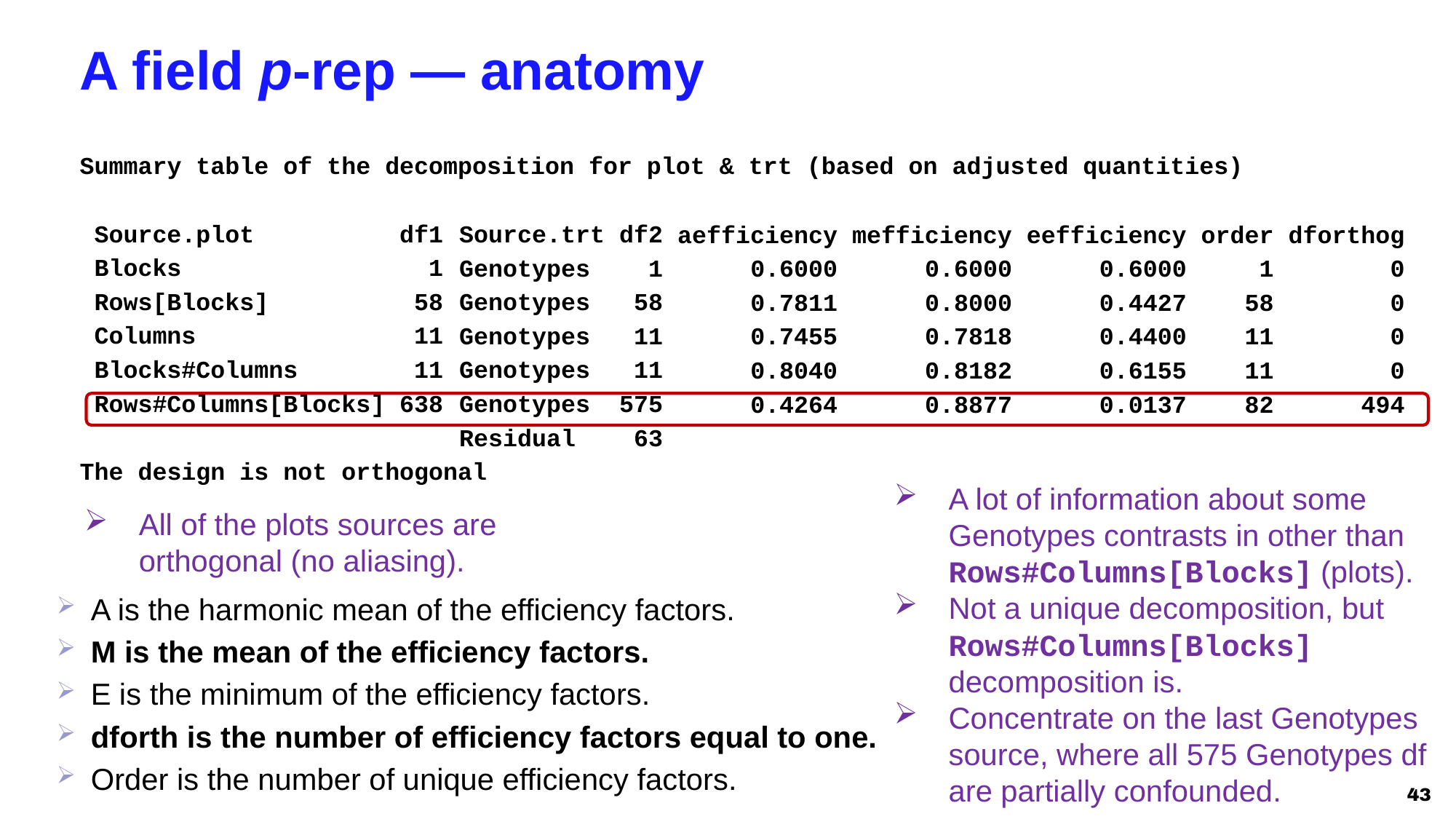

# A field p-rep — anatomy
Summary table of the decomposition for plot & trt (based on adjusted quantities)

 Source.plot          df1
 Blocks                 1
 Rows[Blocks]          58
 Columns               11
 Blocks#Columns        11
 Rows#Columns[Blocks] 638

The design is not orthogonal

Source.trt df2
Genotypes    1
Genotypes   58
Genotypes   11
Genotypes   11
Genotypes  575
Residual    63

aefficiency mefficiency eefficiency order dforthog
     0.6000      0.6000      0.6000     1        0
     0.7811      0.8000      0.4427    58        0
     0.7455      0.7818      0.4400    11        0
     0.8040      0.8182      0.6155    11        0
     0.4264      0.8877      0.0137    82      494

A lot of information about some Genotypes contrasts in other than Rows#Columns[Blocks] (plots).
Not a unique decomposition, but Rows#Columns[Blocks] decomposition is.
Concentrate on the last Genotypes source, where all 575 Genotypes df are partially confounded.
All of the plots sources are orthogonal (no aliasing).
A is the harmonic mean of the efficiency factors.
M is the mean of the efficiency factors.
E is the minimum of the efficiency factors.
dforth is the number of efficiency factors equal to one.
Order is the number of unique efficiency factors.
43